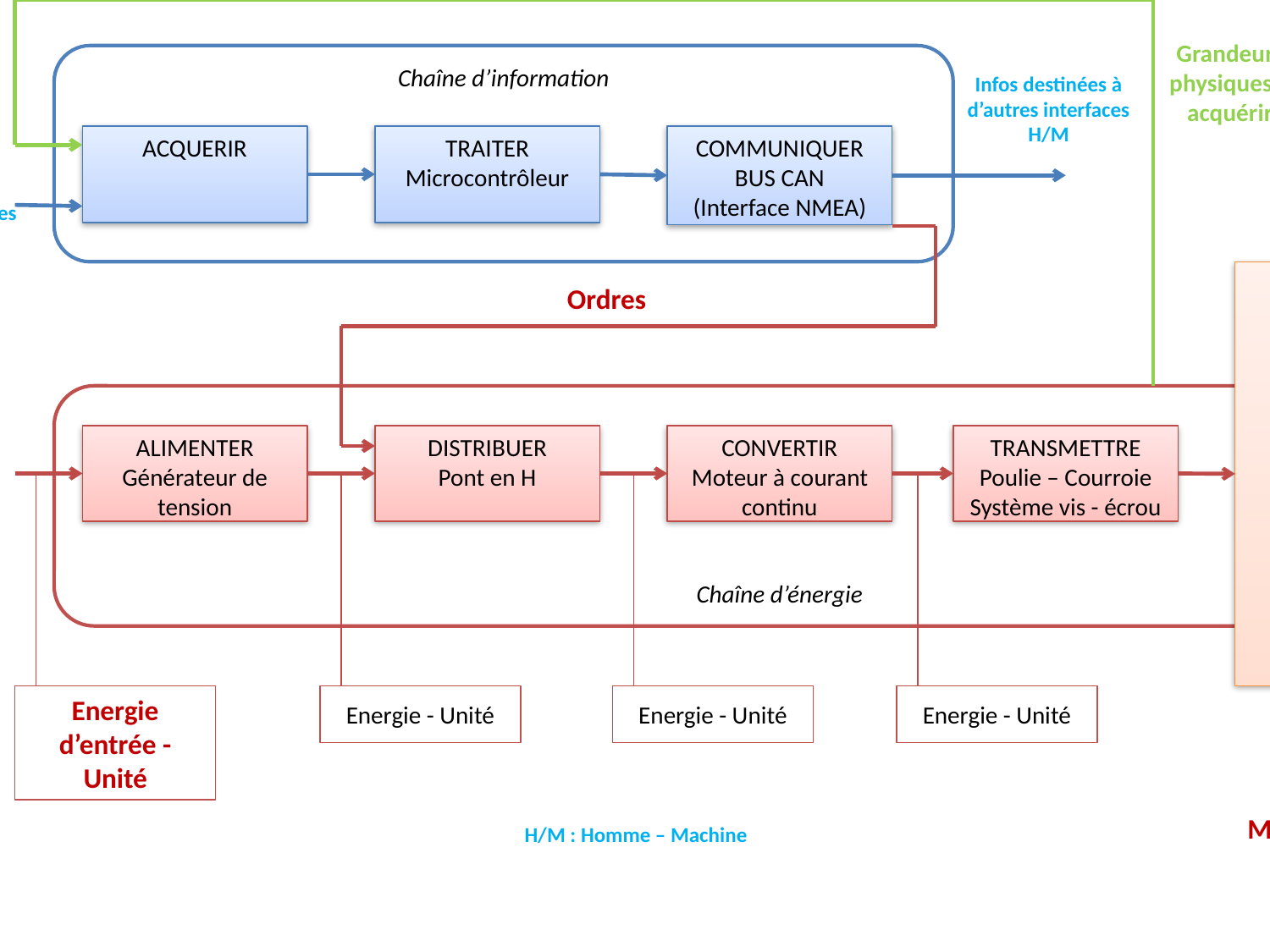

Grandeurs physiques à acquérir
Infos destinées à d’autres interfaces H/M
Chaîne d’information
MOE
ACQUERIR
TRAITER
Microcontrôleur
COMMUNIQUER
BUS CAN
(Interface NMEA)
Infos issues de d’autres interfaces H/M

ACTION
Ordres
Chaîne d’énergie
ALIMENTER
Générateur de tension
DISTRIBUER
Pont en H
CONVERTIR
Moteur à courant continu
TRANSMETTRE
Poulie – Courroie
Système vis - écrou
Energie - Unité
Energie d’entrée - Unité
Energie - Unité
Energie - Unité

MOS = MOE + VA
H/M : Homme – Machine